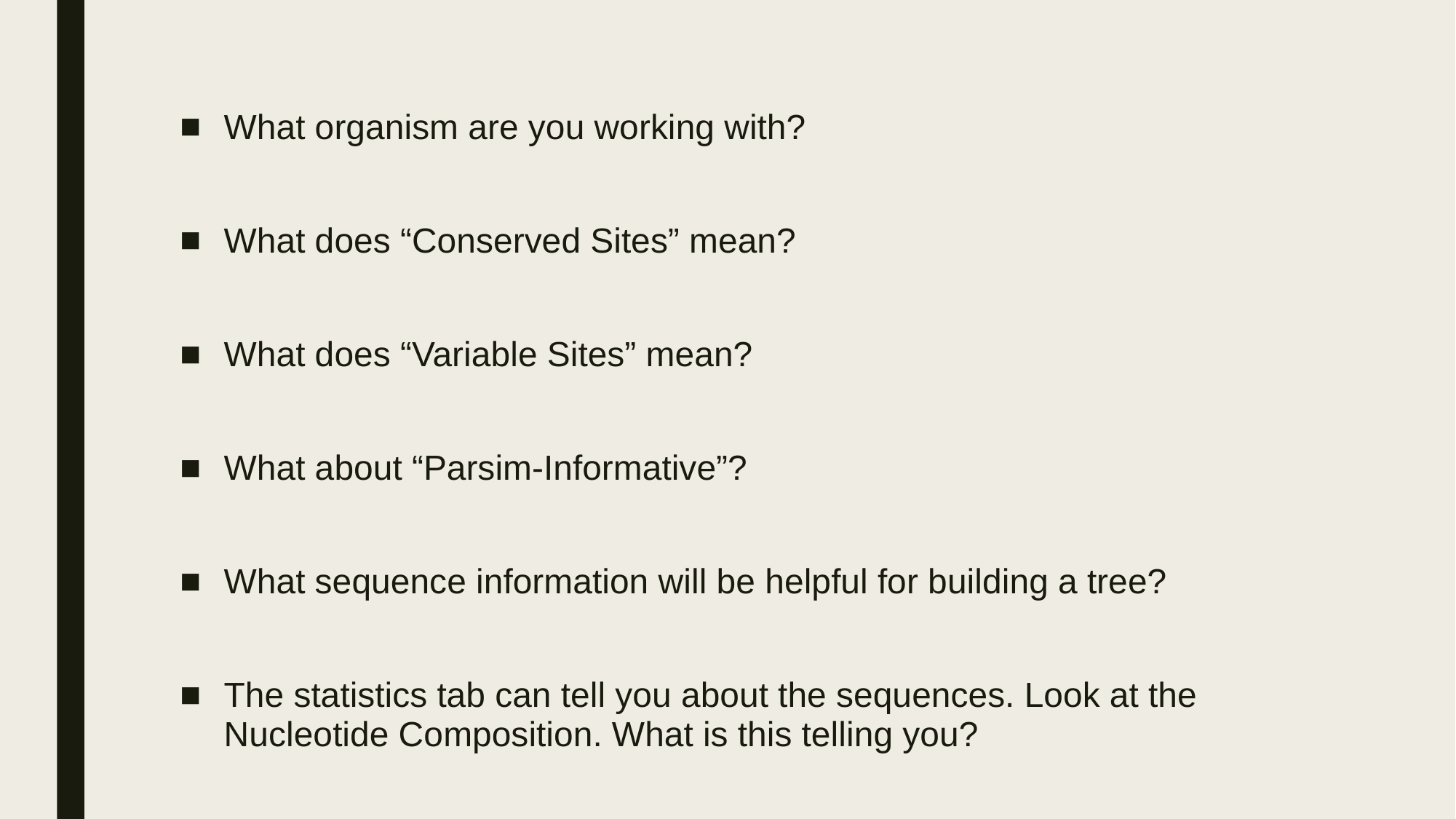

What organism are you working with?

What does “Conserved Sites” mean?

What does “Variable Sites” mean?

What about “Parsim-Informative”?

What sequence information will be helpful for building a tree?

The statistics tab can tell you about the sequences. Look at the Nucleotide Composition. What is this telling you?